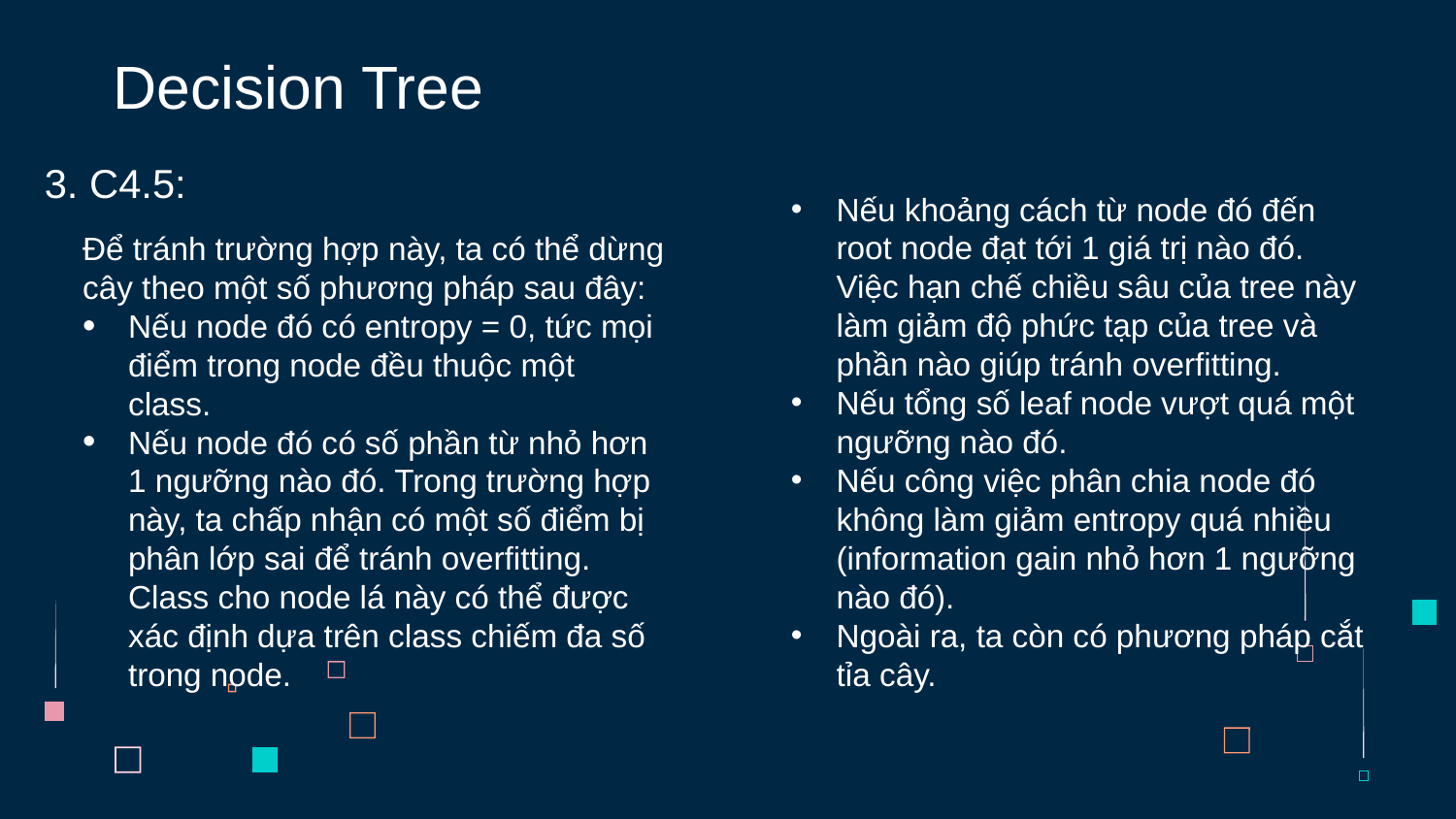

# Decision Tree
3. C4.5:
Nếu khoảng cách từ node đó đến root node đạt tới 1 giá trị nào đó. Việc hạn chế chiều sâu của tree này làm giảm độ phức tạp của tree và phần nào giúp tránh overfitting.
Nếu tổng số leaf node vượt quá một ngưỡng nào đó.
Nếu công việc phân chia node đó không làm giảm entropy quá nhiều (information gain nhỏ hơn 1 ngưỡng nào đó).
Ngoài ra, ta còn có phương pháp cắt tỉa cây.
Để tránh trường hợp này, ta có thể dừng cây theo một số phương pháp sau đây:
Nếu node đó có entropy = 0, tức mọi điểm trong node đều thuộc một class.
Nếu node đó có số phần từ nhỏ hơn 1 ngưỡng nào đó. Trong trường hợp này, ta chấp nhận có một số điểm bị phân lớp sai để tránh overfitting. Class cho node lá này có thể được xác định dựa trên class chiếm đa số trong node.